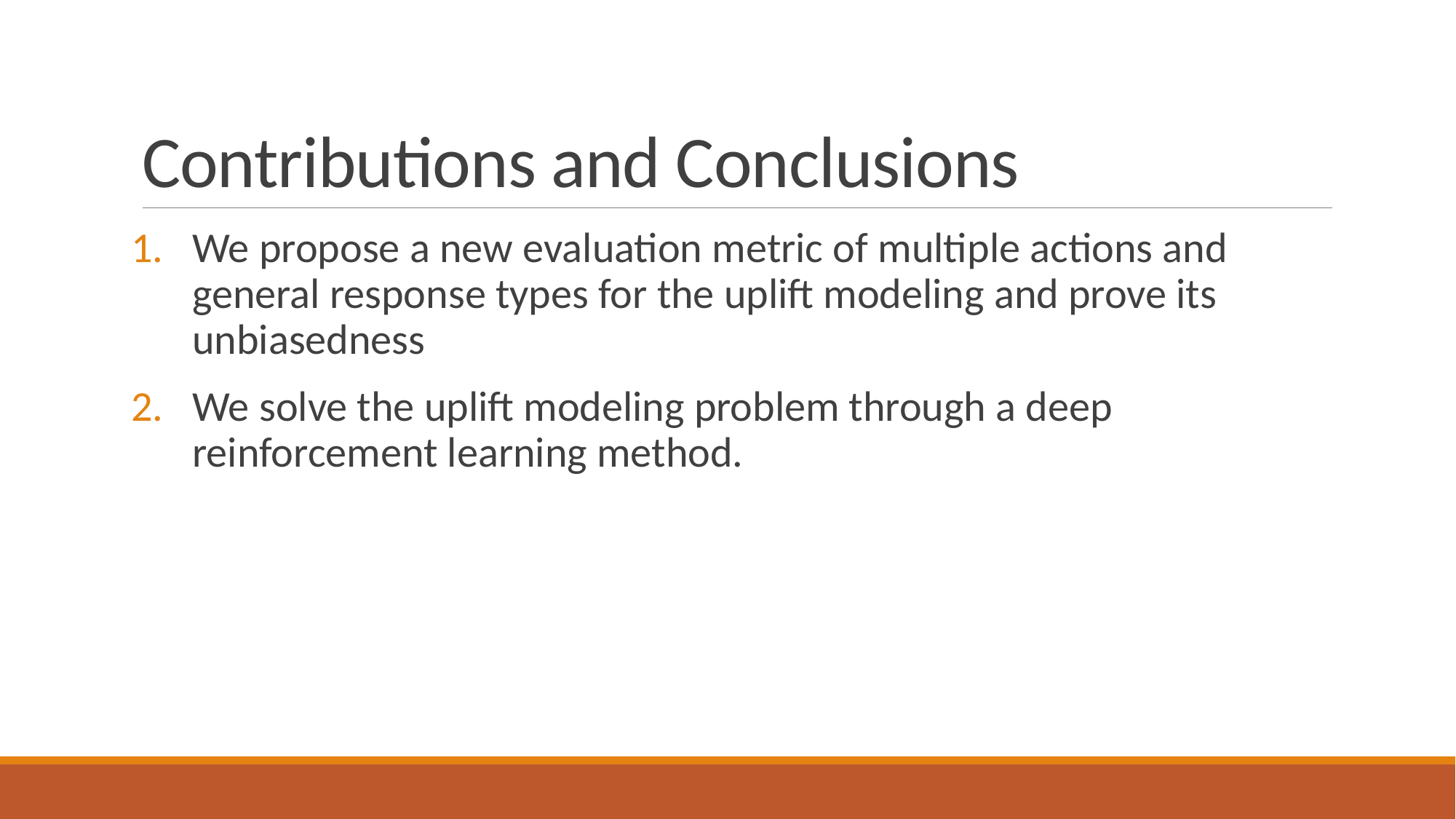

# Contributions and Conclusions
We propose a new evaluation metric of multiple actions and general response types for the uplift modeling and prove its unbiasedness
We solve the uplift modeling problem through a deep reinforcement learning method.